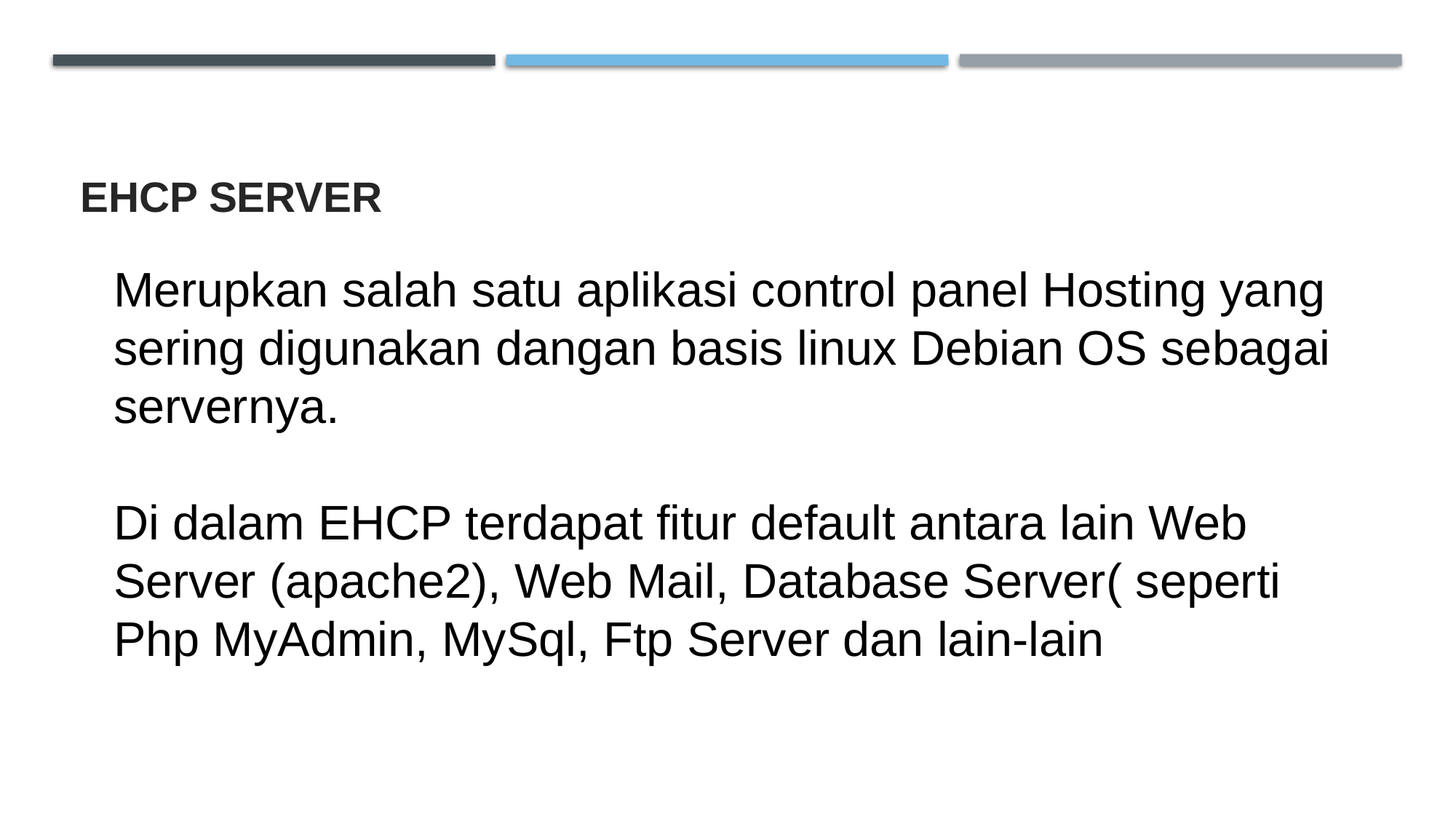

# EHCP SERVER
Merupkan salah satu aplikasi control panel Hosting yang sering digunakan dangan basis linux Debian OS sebagai servernya.

Di dalam EHCP terdapat fitur default antara lain Web Server (apache2), Web Mail, Database Server( seperti Php MyAdmin, MySql, Ftp Server dan lain-lain